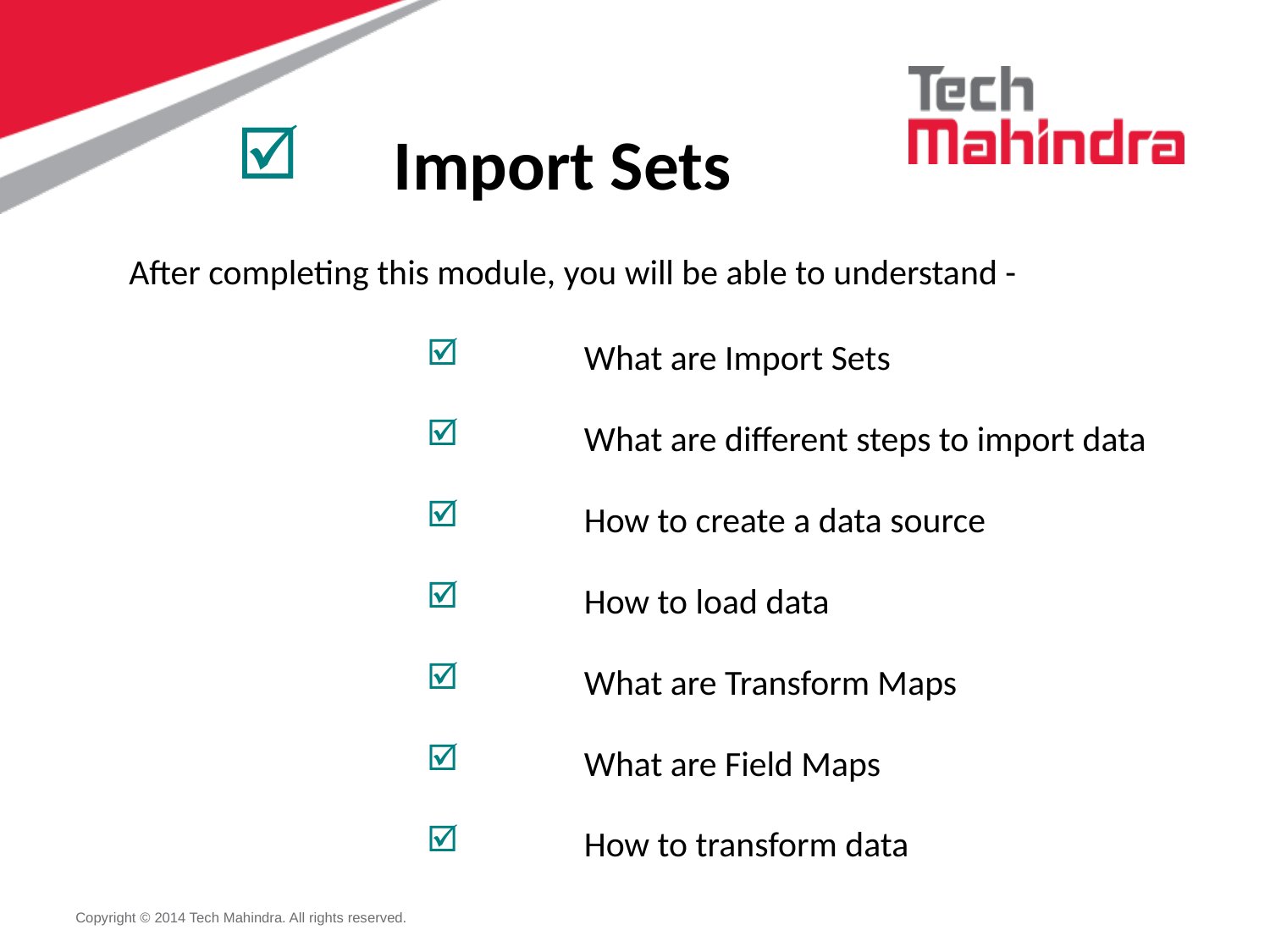

Service-Now Training
	Import Sets
After completing this module, you will be able to understand -
	What are Import Sets
 	What are different steps to import data
 	How to create a data source
 	How to load data
 	What are Transform Maps
 	What are Field Maps
 	How to transform data